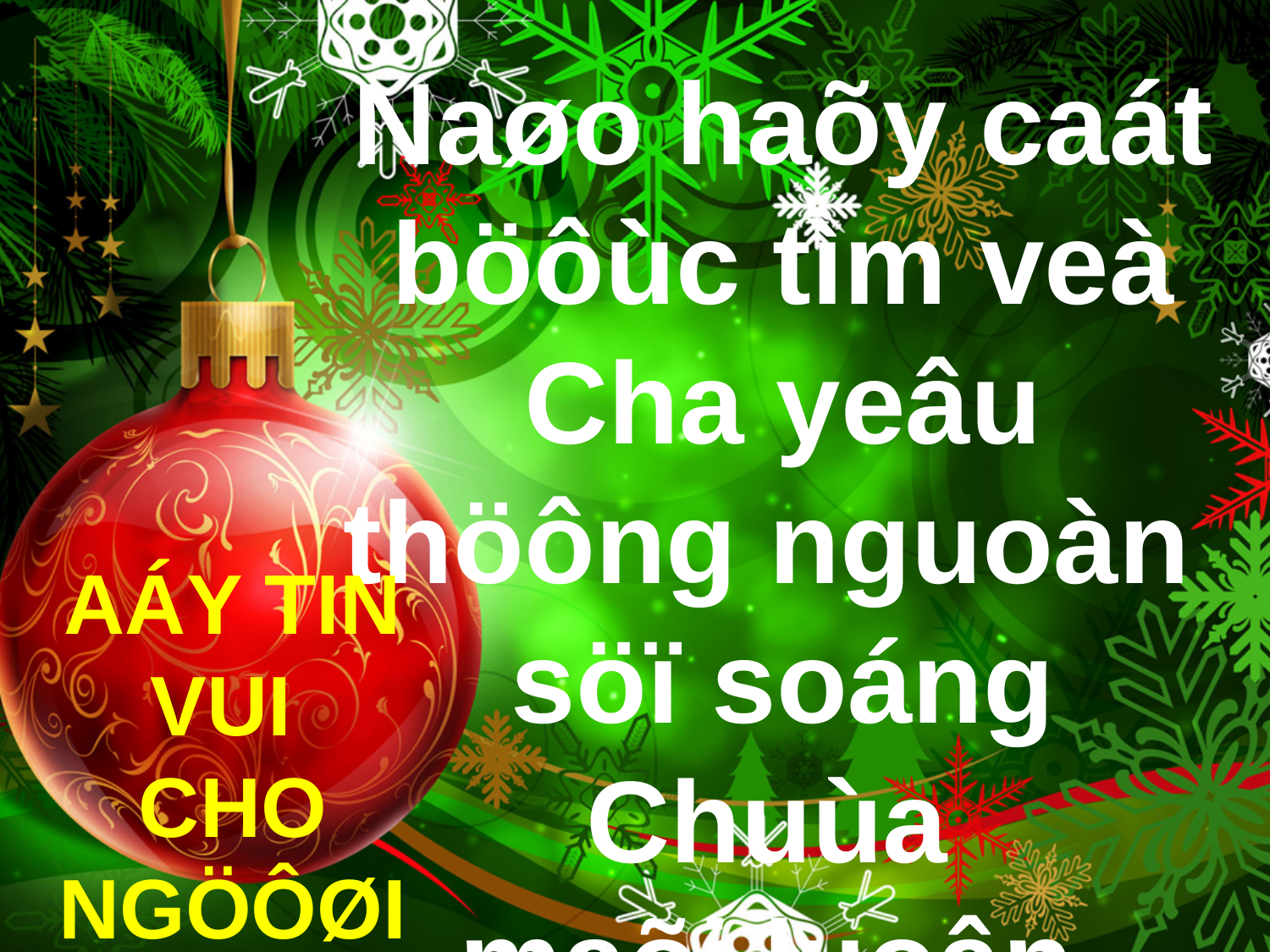

Naøo haõy caát böôùc tìm veà Cha yeâu thöông nguoàn
söï soáng Chuùa
maõi luoân
tuoân ñaày.
AÁY TIN VUI
CHO NGÖÔØI